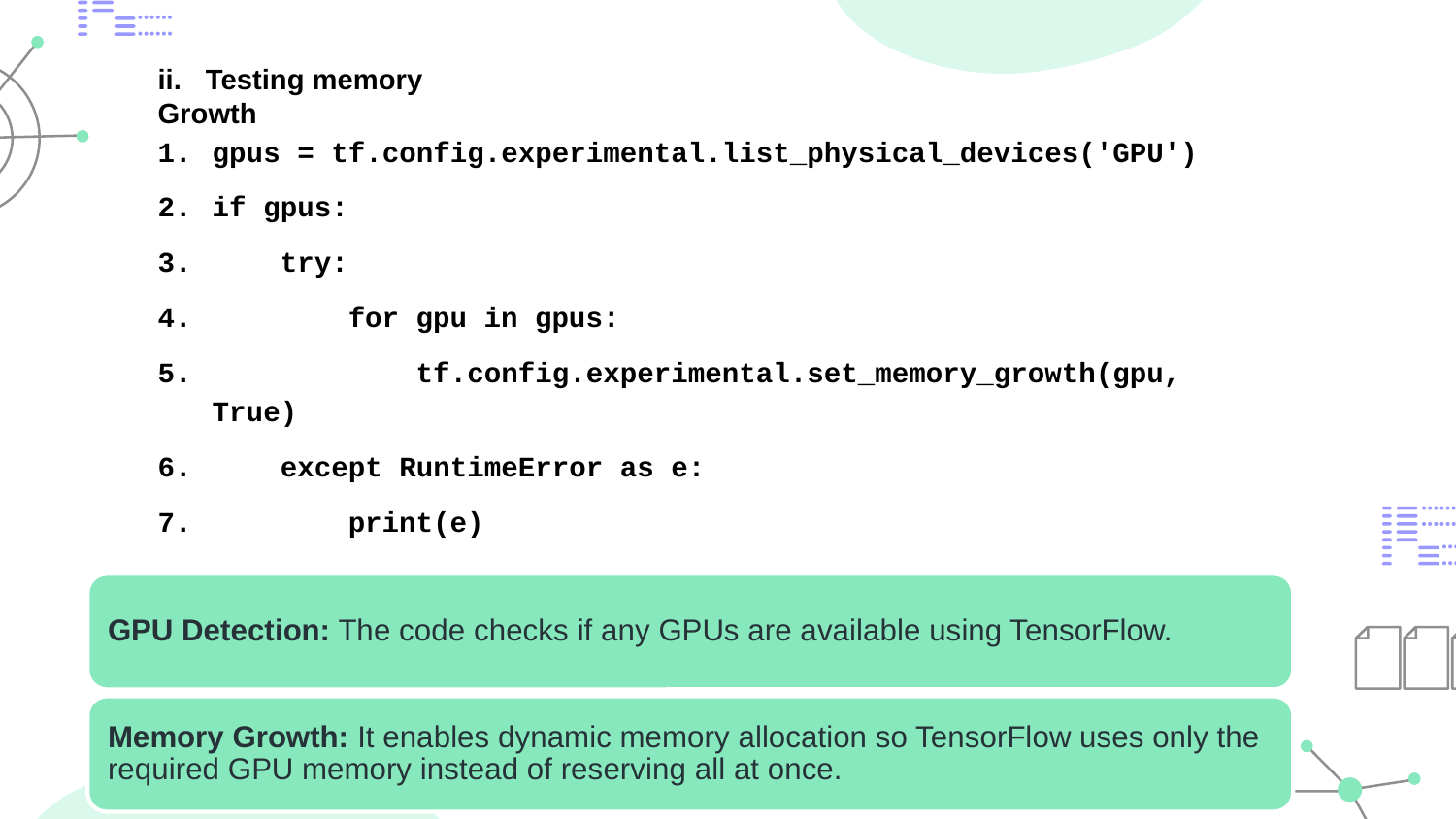

ii.   Testing memory Growth
gpus = tf.config.experimental.list_physical_devices('GPU')
if gpus:
    try:
        for gpu in gpus:
            tf.config.experimental.set_memory_growth(gpu, True)
    except RuntimeError as e:
        print(e)
GPU Detection: The code checks if any GPUs are available using TensorFlow.
Memory Growth: It enables dynamic memory allocation so TensorFlow uses only the required GPU memory instead of reserving all at once.